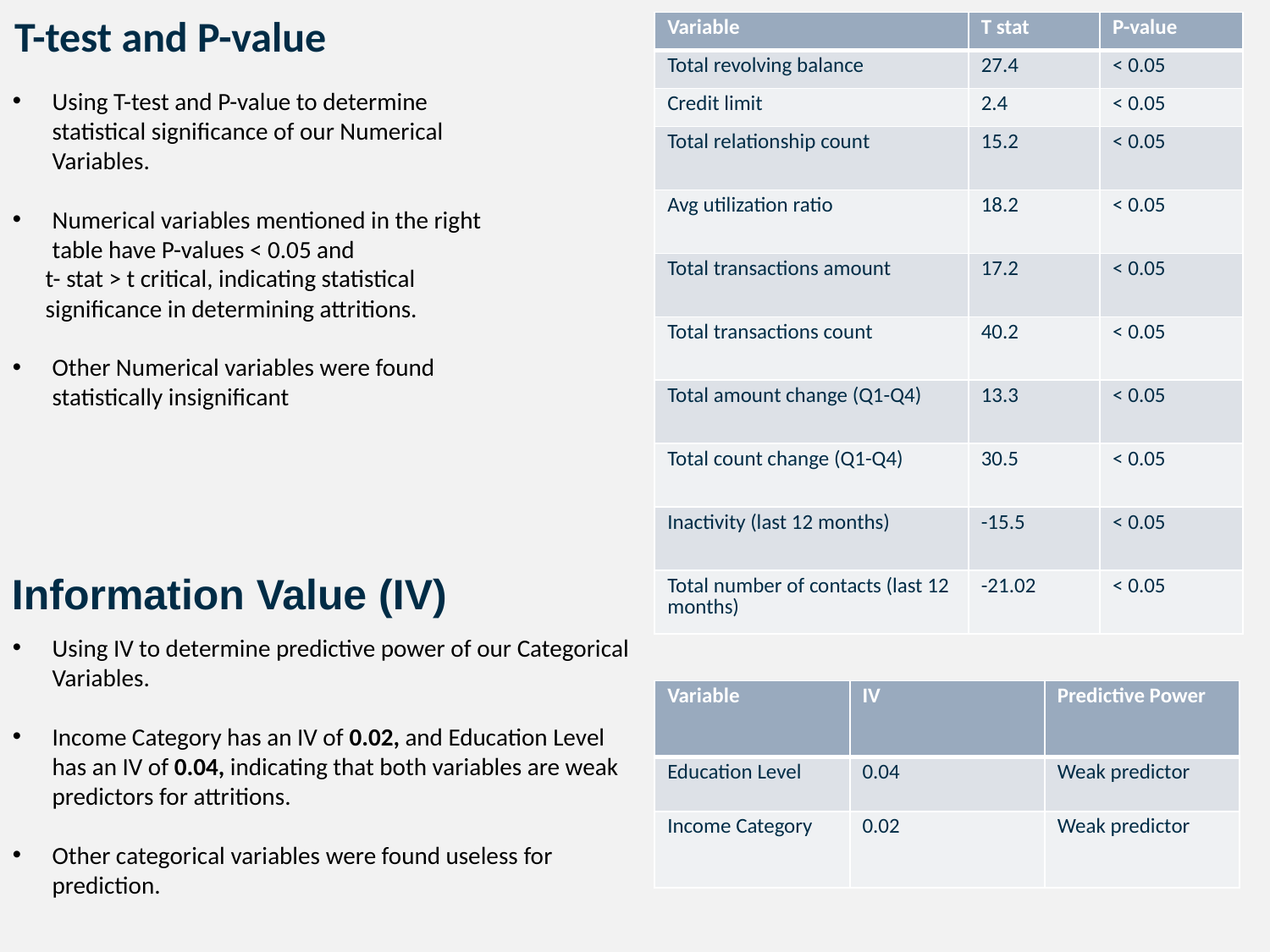

# T-test and P-value
| Variable | T stat | P-value |
| --- | --- | --- |
| Total revolving balance | 27.4 | < 0.05 |
| Credit limit | 2.4 | < 0.05 |
| Total relationship count | 15.2 | < 0.05 |
| Avg utilization ratio | 18.2 | < 0.05 |
| Total transactions amount | 17.2 | < 0.05 |
| Total transactions count | 40.2 | < 0.05 |
| Total amount change (Q1-Q4) | 13.3 | < 0.05 |
| Total count change (Q1-Q4) | 30.5 | < 0.05 |
| Inactivity (last 12 months) | -15.5 | < 0.05 |
| Total number of contacts (last 12 months) | -21.02 | < 0.05 |
Using T-test and P-value to determine statistical significance of our Numerical Variables.

Numerical variables mentioned in the right table have P-values < 0.05 and
      t- stat > t critical, indicating statistical
      significance in determining attritions.

Other Numerical variables were found statistically insignificant

Information Value (IV)
Using IV to determine predictive power of our Categorical Variables.

Income Category has an IV of 0.02, and Education Level has an IV of 0.04, indicating that both variables are weak predictors for attritions.

Other categorical variables were found useless for prediction.

| Variable | IV | Predictive Power |
| --- | --- | --- |
| Education Level | 0.04 | Weak predictor |
| Income Category | 0.02 | Weak predictor |